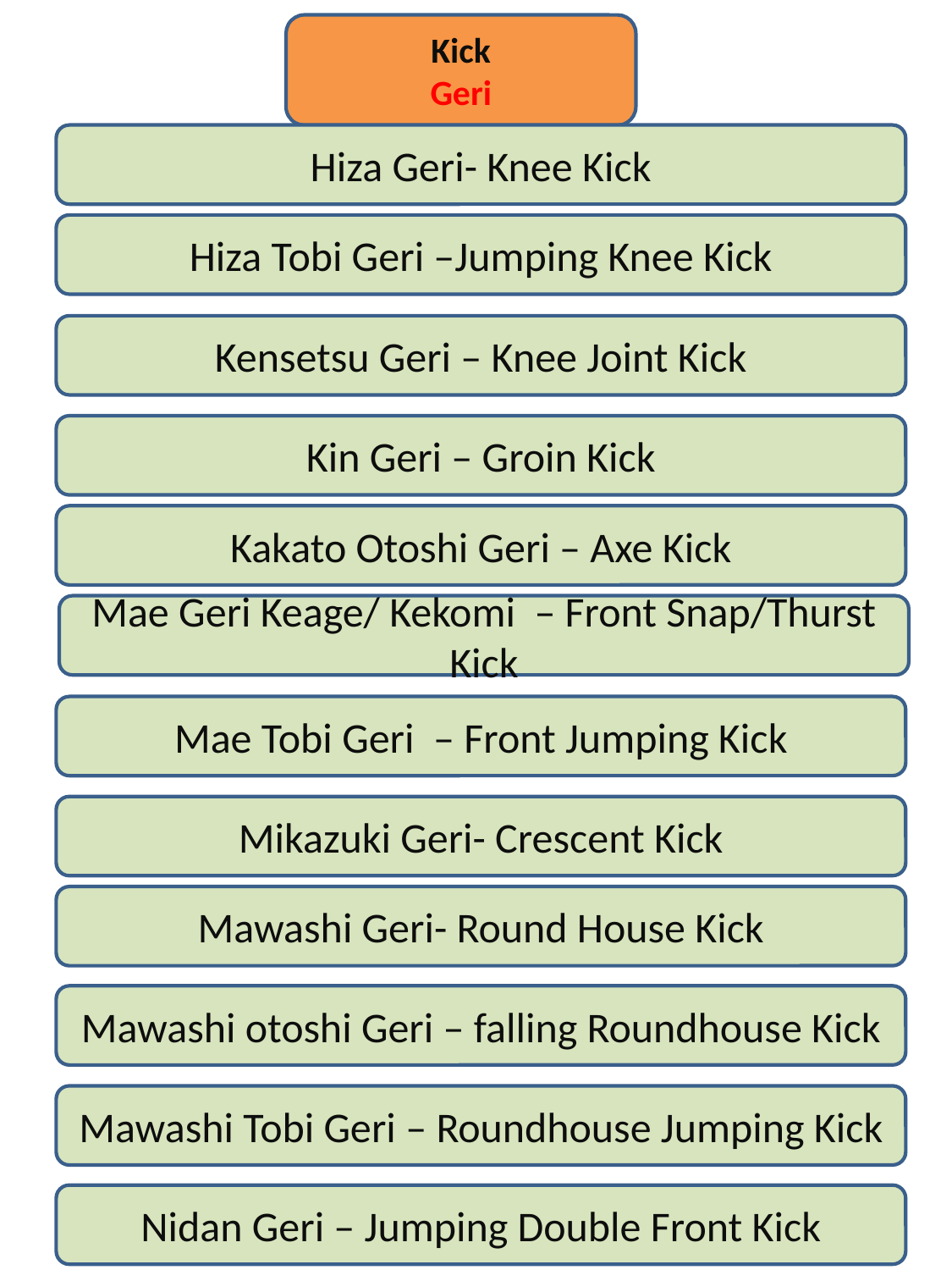

Kick
Geri
Hiza Geri- Knee Kick
Hiza Tobi Geri –Jumping Knee Kick
Kensetsu Geri – Knee Joint Kick
Kin Geri – Groin Kick
Kakato Otoshi Geri – Axe Kick
Mae Geri Keage/ Kekomi  – Front Snap/Thurst Kick
Mae Tobi Geri  – Front Jumping Kick
Mikazuki Geri- Crescent Kick
Mawashi Geri- Round House Kick
Mawashi otoshi Geri – falling Roundhouse Kick
Mawashi Tobi Geri – Roundhouse Jumping Kick
Nidan Geri – Jumping Double Front Kick
Yoko Geri – Side Kick
Yoko Geri Keage/Kekomi – Side Snap/Thrust Kick
Yoko Tobi Geri – back jumping Kick
Ushiro Tobi Geri – back jumping Kick
Ushiro Geri – Back Kick
Ura Mawashi Geri – Reverse Roundhouse Kick or Hook Kick
Ushiro Tobi Geri – back jumping Kick